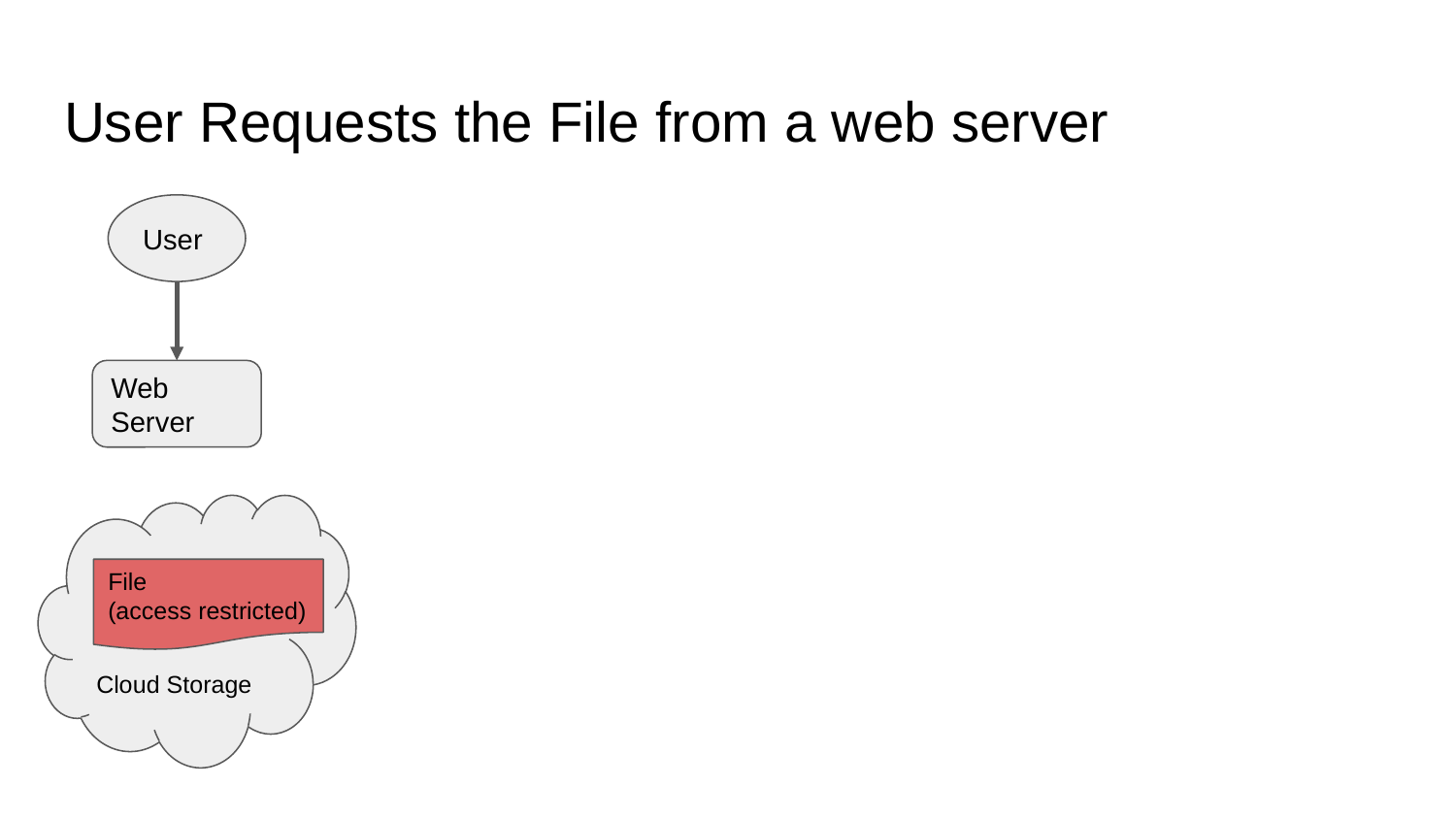

# User Requests the File from a web server

User
Web Server
Cloud Storage
File
(access restricted)